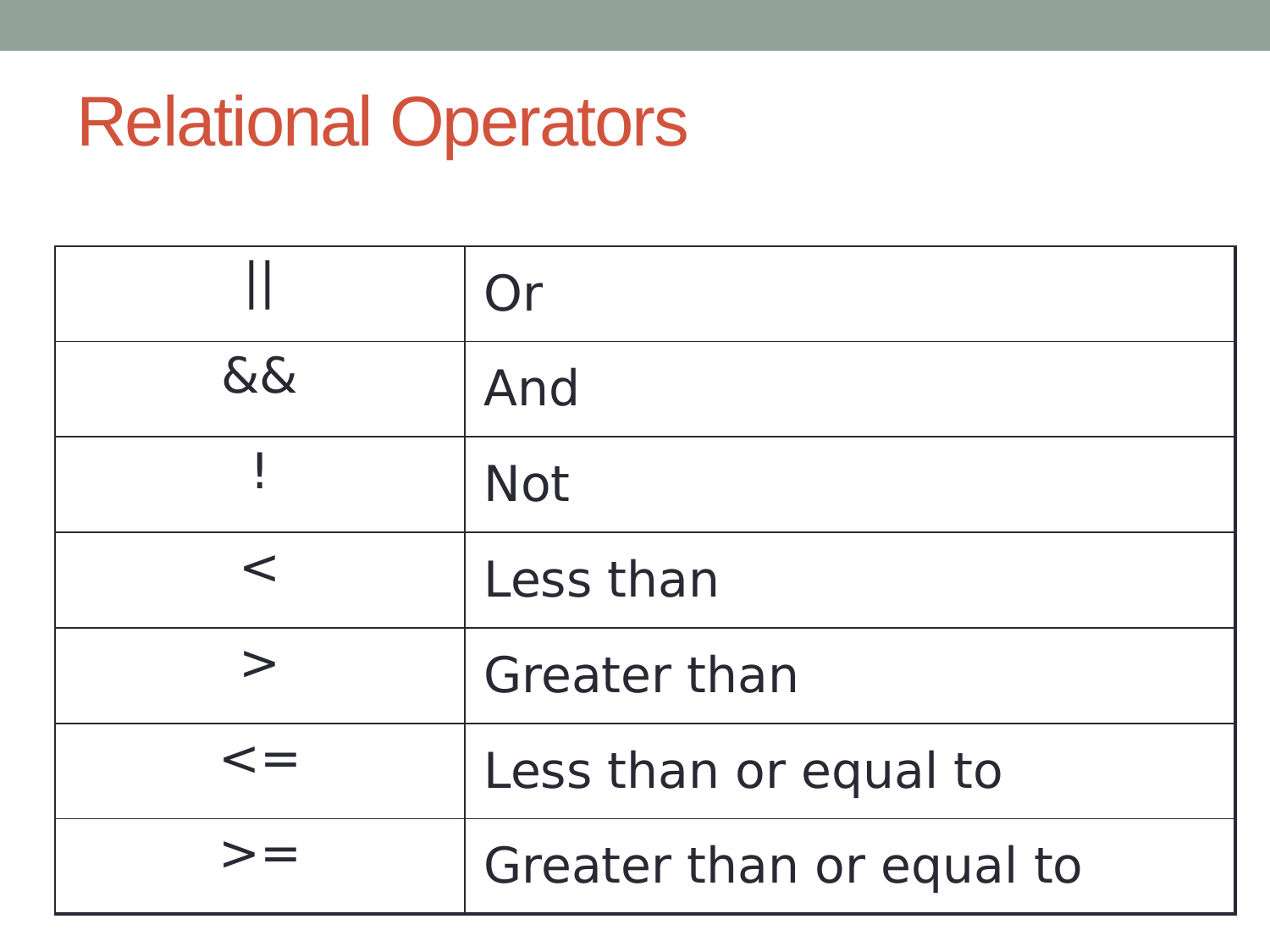

# Relational Operators
| || | Or |
| --- | --- |
| && | And |
| ! | Not |
| < | Less than |
| > | Greater than |
| <= | Less than or equal to |
| >= | Greater than or equal to |